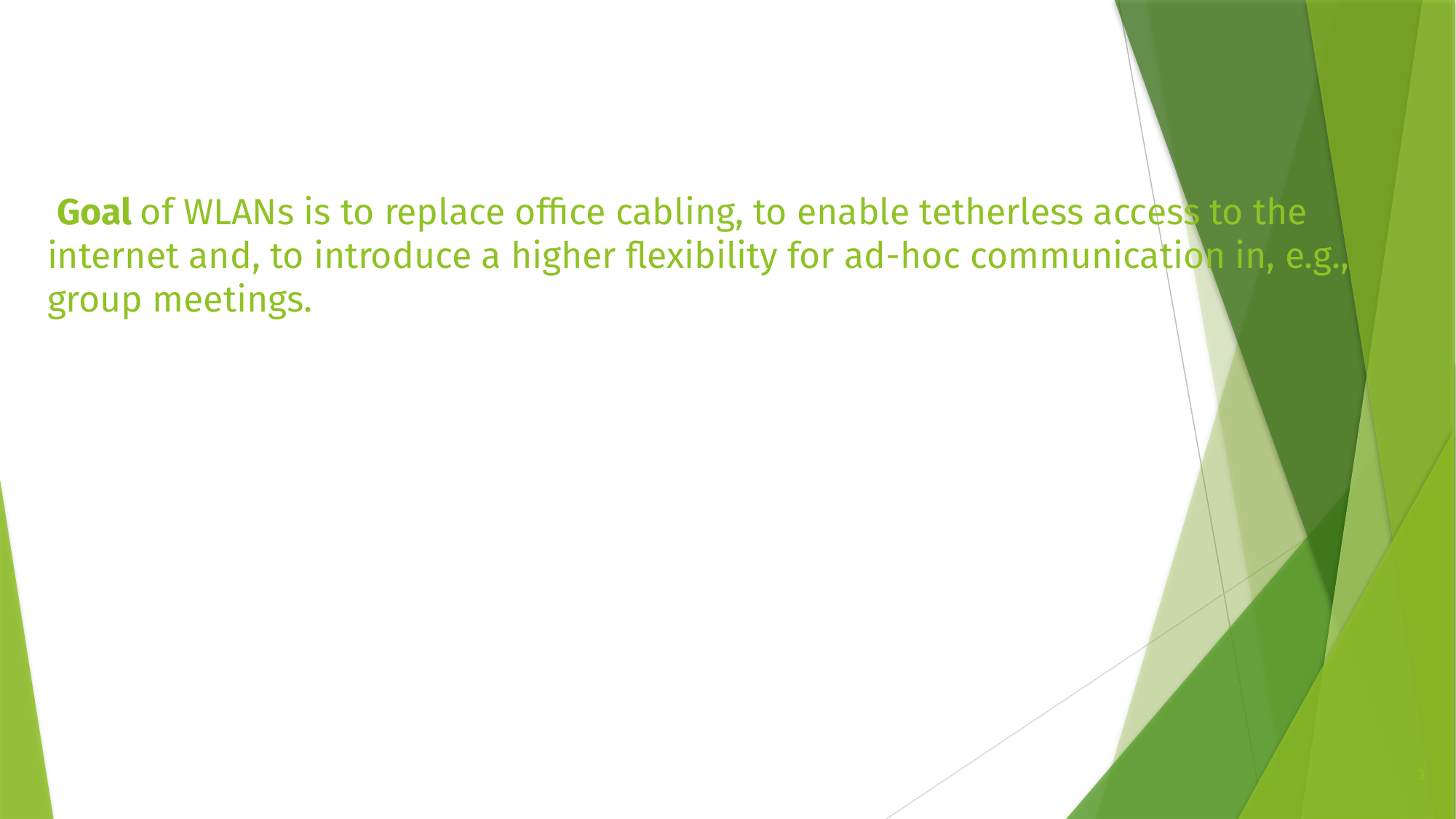

# Goal of WLANs is to replace office cabling, to enable tetherless access to the internet and, to introduce a higher flexibility for ad-hoc communication in, e.g., group meetings.
3